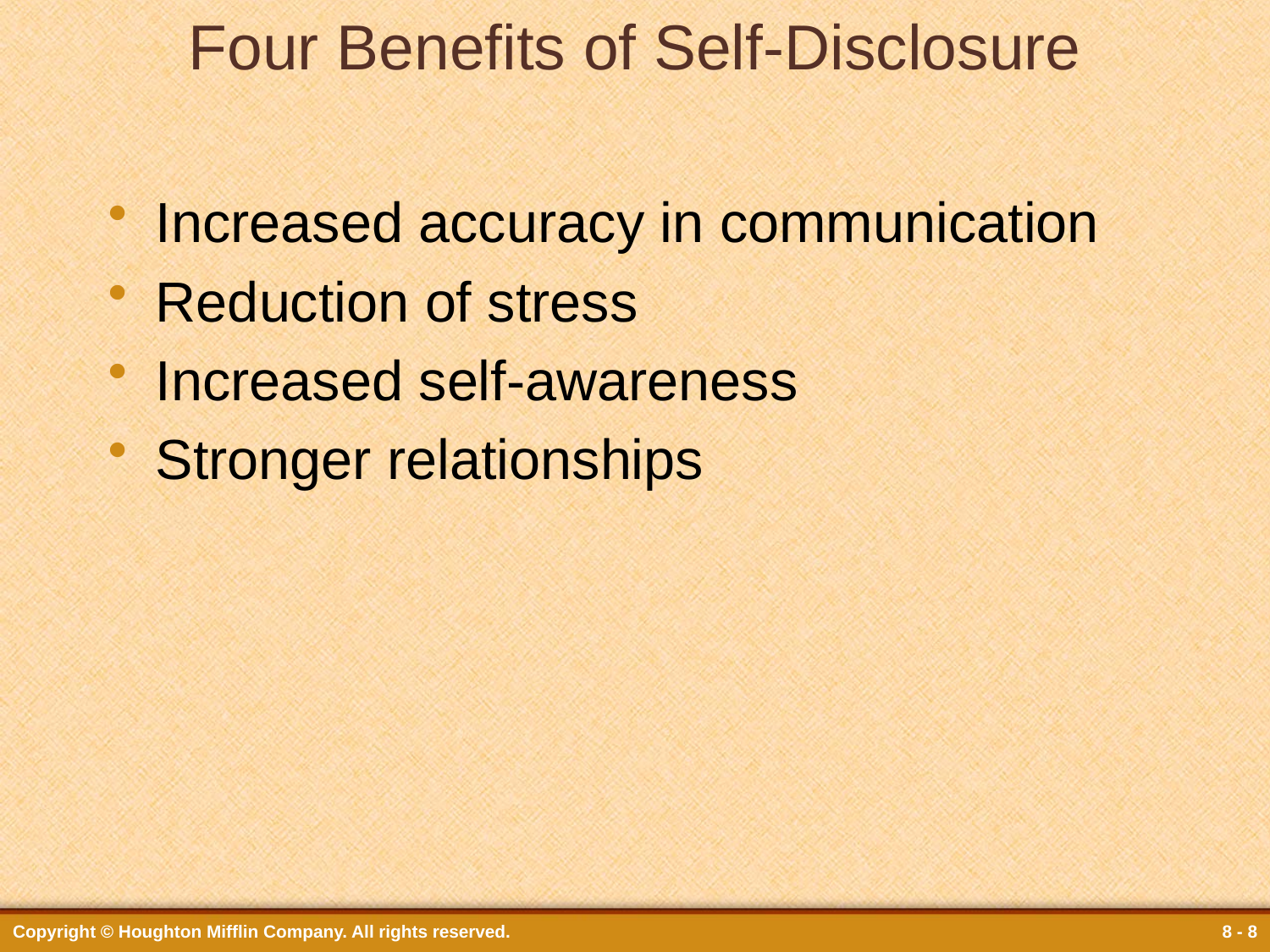

# Four Benefits of Self-Disclosure
Increased accuracy in communication
Reduction of stress
Increased self-awareness
Stronger relationships
Copyright © Houghton Mifflin Company. All rights reserved.
8 - 8